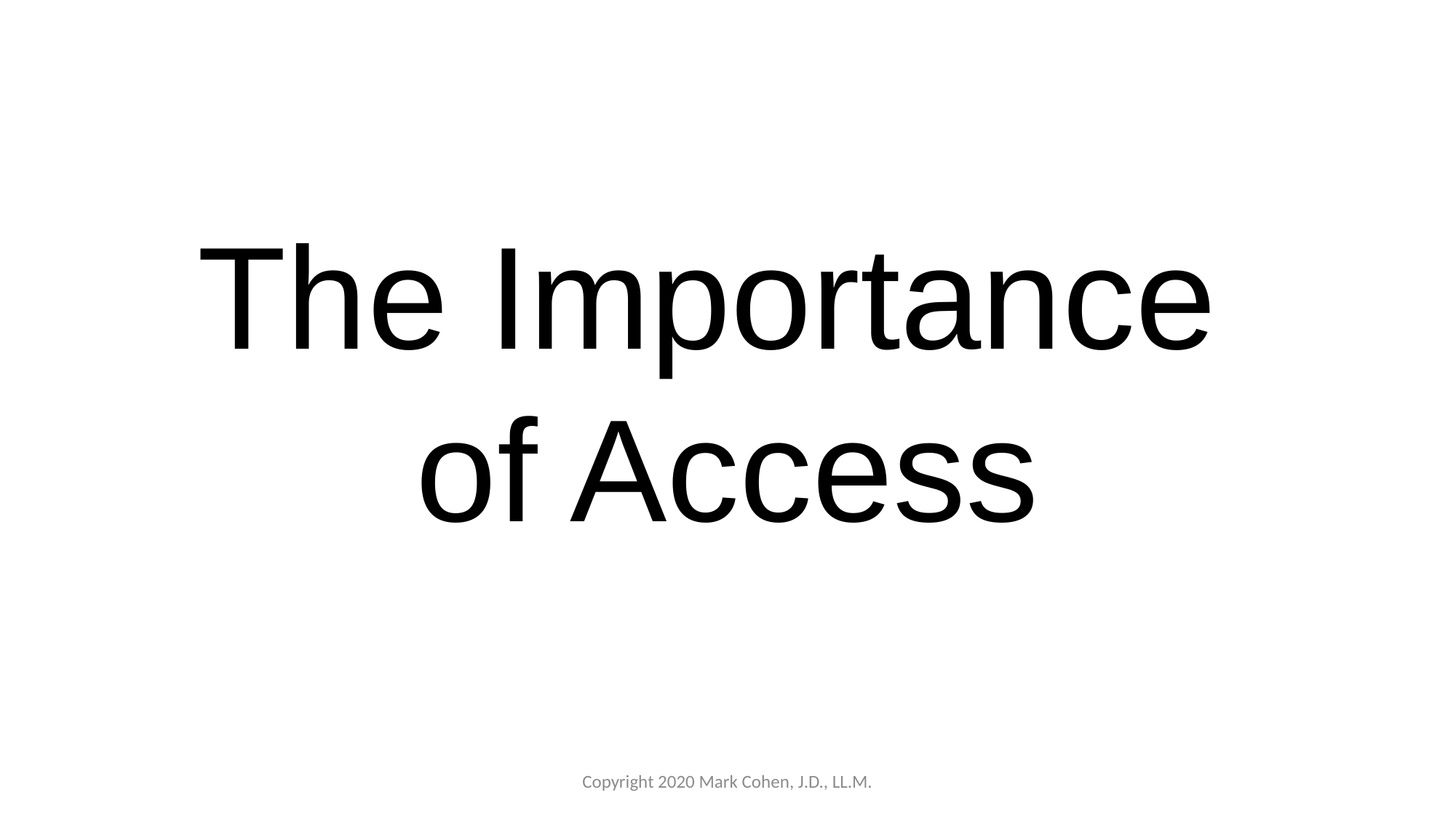

#
The Importance
of Access
Copyright 2020 Mark Cohen, J.D., LL.M.